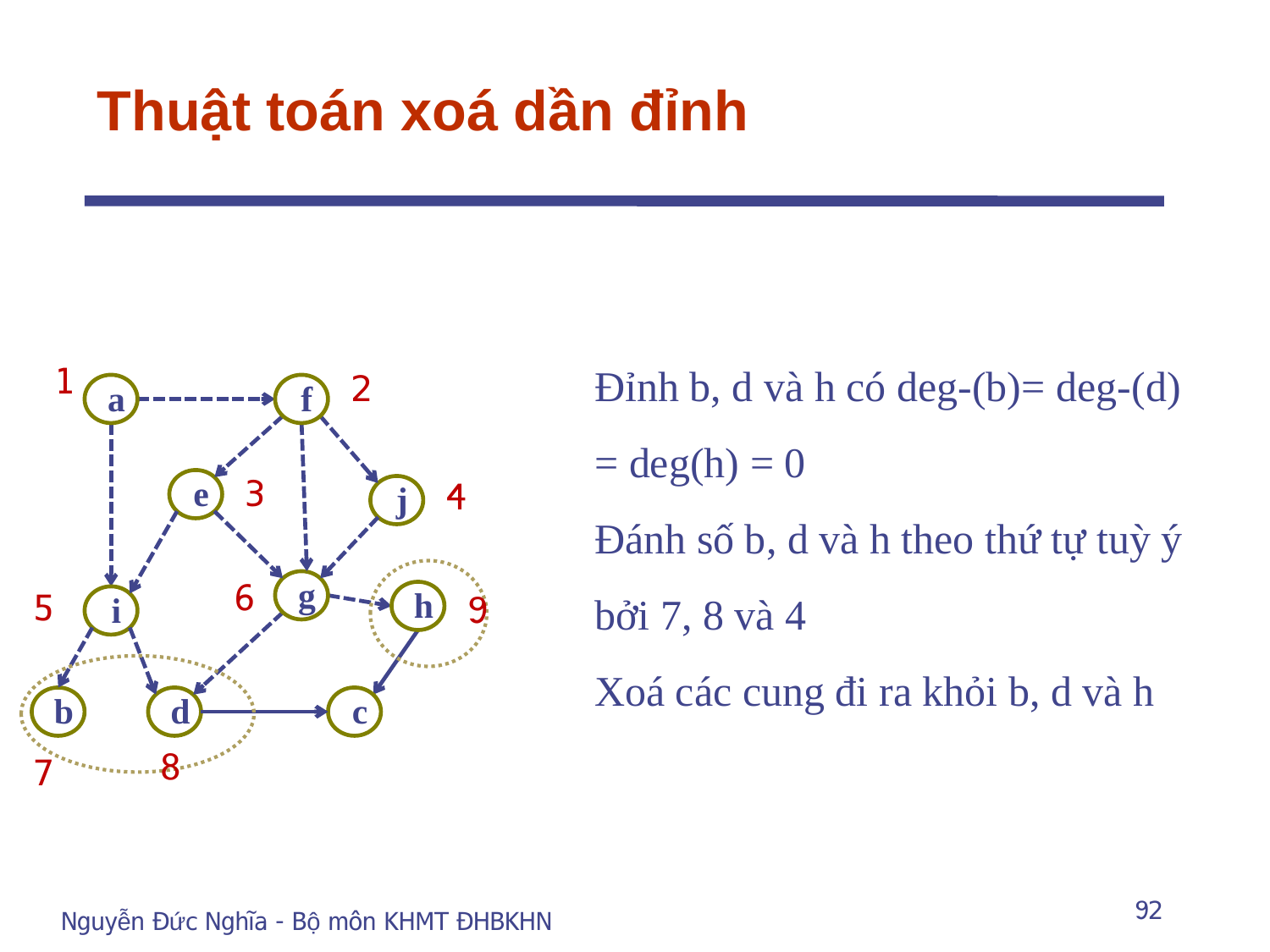

# Thuật toán xoá dần đỉnh
Đỉnh b, d và h có deg-(b)= deg-(d) = deg(h) = 0
Đánh số b, d và h theo thứ tự tuỳ ý bởi 7, 8 và 4
Xoá các cung đi ra khỏi b, d và h
1
2

a

f
3
4

e

j

6

g
5

h
9

i

b

d

c
8
7
92
Nguyễn Đức Nghĩa - Bộ môn KHMT ĐHBKHN